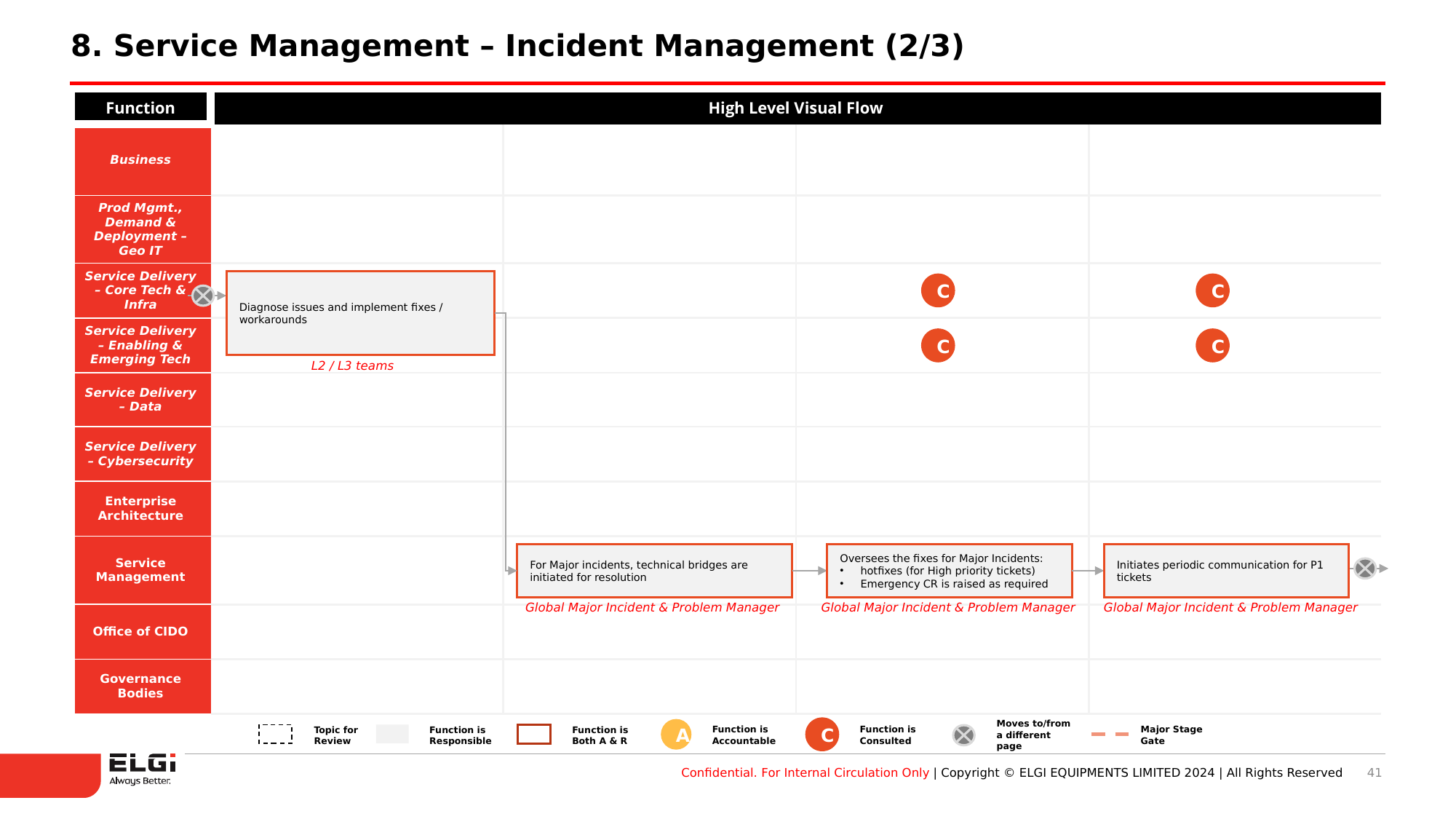

8. Service Management – Incident Management (2/3)
| Function | High Level Visual Flow |  |  |  |
| --- | --- | --- | --- | --- |
| Business |  |  |  |  |
| Prod Mgmt., Demand & Deployment – Geo IT |  |  |  |  |
| Service Delivery – Core Tech & Infra |  |  |  |  |
| Service Delivery – Enabling & Emerging Tech |  |  |  |  |
| Service Delivery – Data |  |  |  |  |
| Service Delivery – Cybersecurity |  |  |  |  |
| Enterprise Architecture |  |  |  |  |
| Service Management |  |  |  |  |
| Office of CIDO |  |  |  |  |
| Governance Bodies |  |  |  |  |
Diagnose issues and implement fixes / workarounds
C
C

C
C
L2 / L3 teams
For Major incidents, technical bridges are initiated for resolution
Oversees the fixes for Major Incidents:
hotfixes (for High priority tickets)
Emergency CR is raised as required
Initiates periodic communication for P1 tickets

Global Major Incident & Problem Manager
Global Major Incident & Problem Manager
Global Major Incident & Problem Manager
Function is Accountable
Function is Consulted
Moves to/from a different page
Major Stage Gate
Topic for
Review
Function is Responsible
Function is Both A & R
C
A